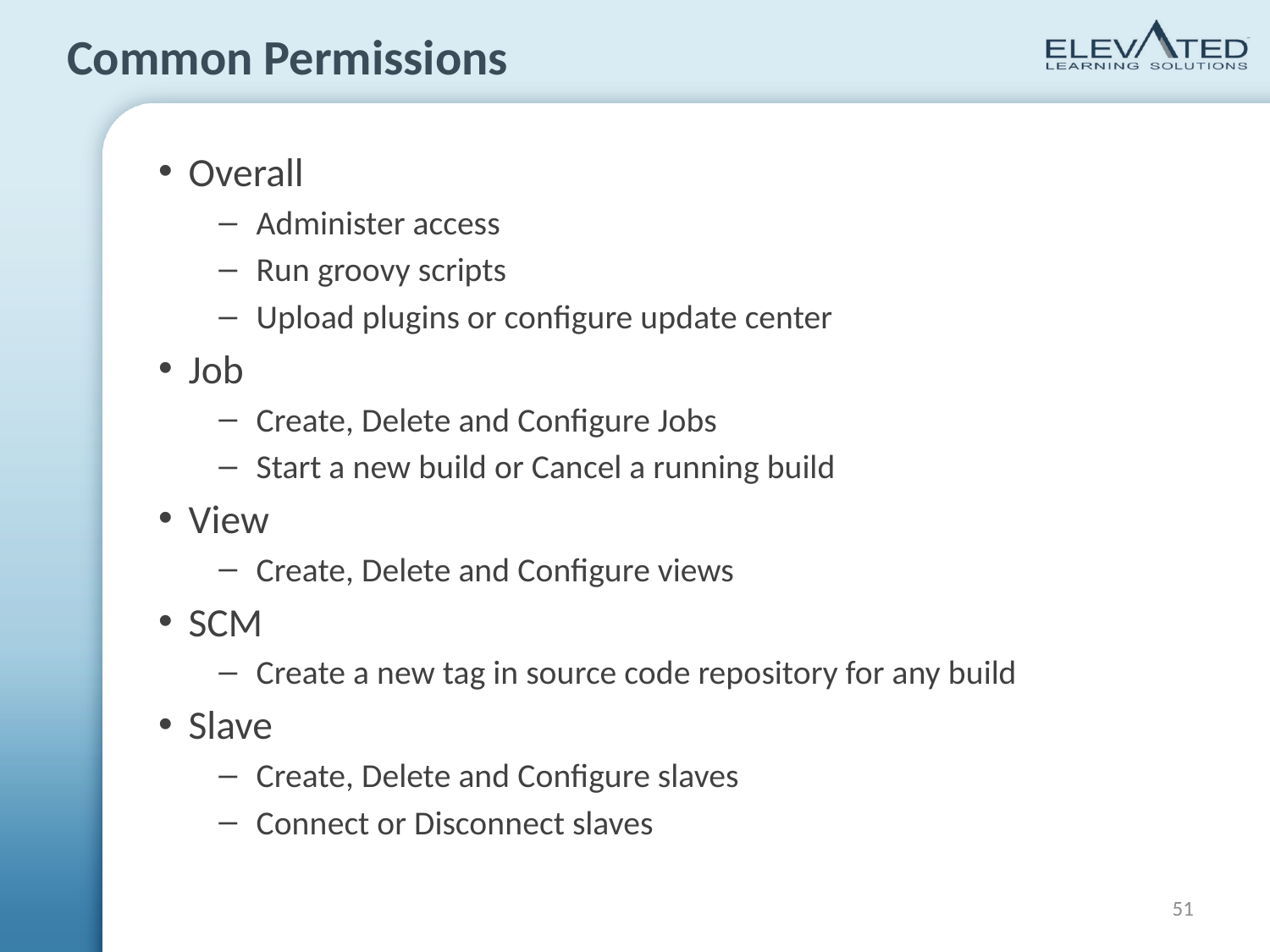

# Common Permissions
Overall
Administer access
Run groovy scripts
Upload plugins or configure update center
Job
Create, Delete and Configure Jobs
Start a new build or Cancel a running build
View
Create, Delete and Configure views
SCM
Create a new tag in source code repository for any build
Slave
Create, Delete and Configure slaves
Connect or Disconnect slaves

51